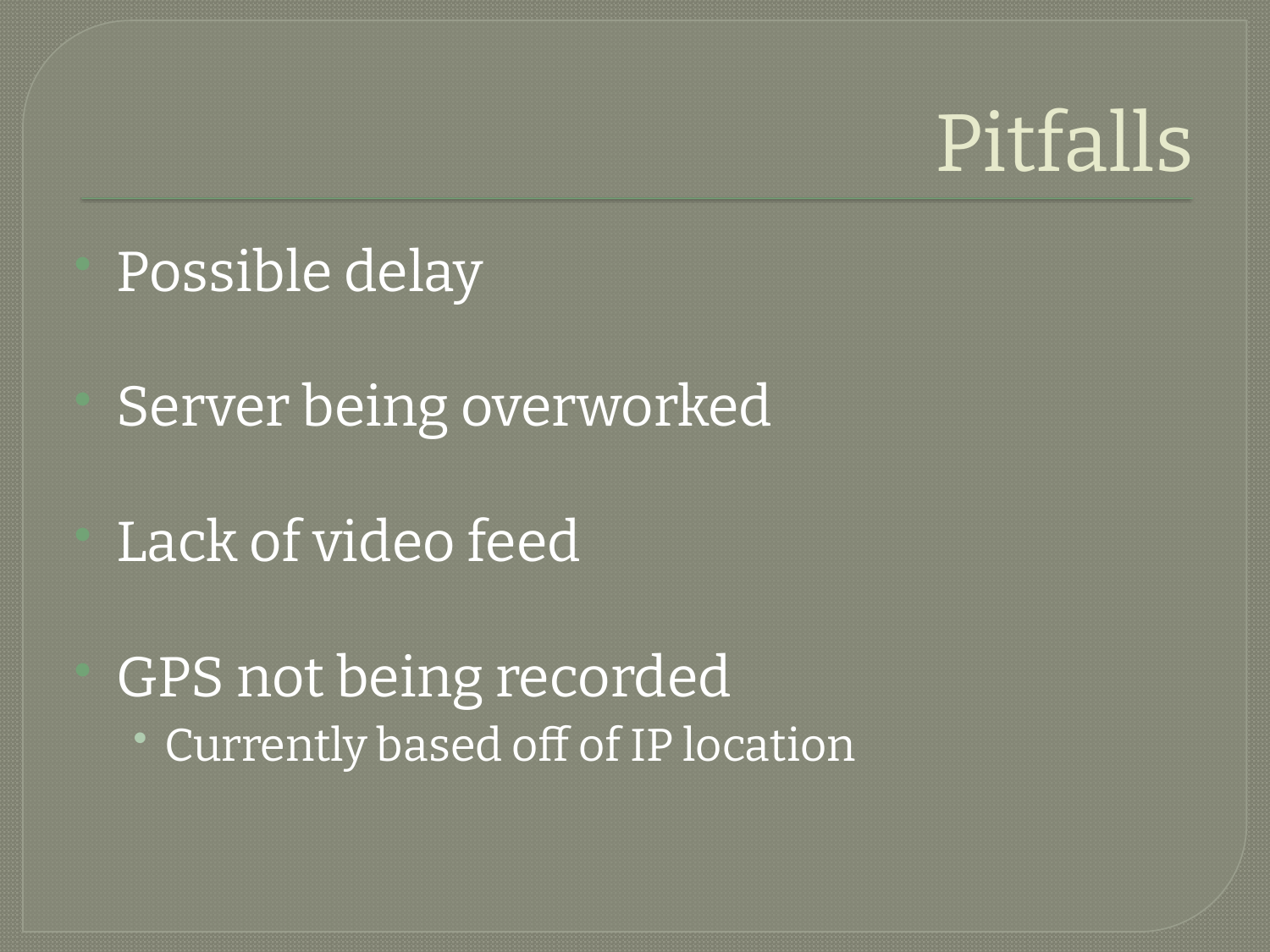

# Pitfalls
Possible delay

Server being overworked

Lack of video feed

GPS not being recorded
Currently based off of IP location